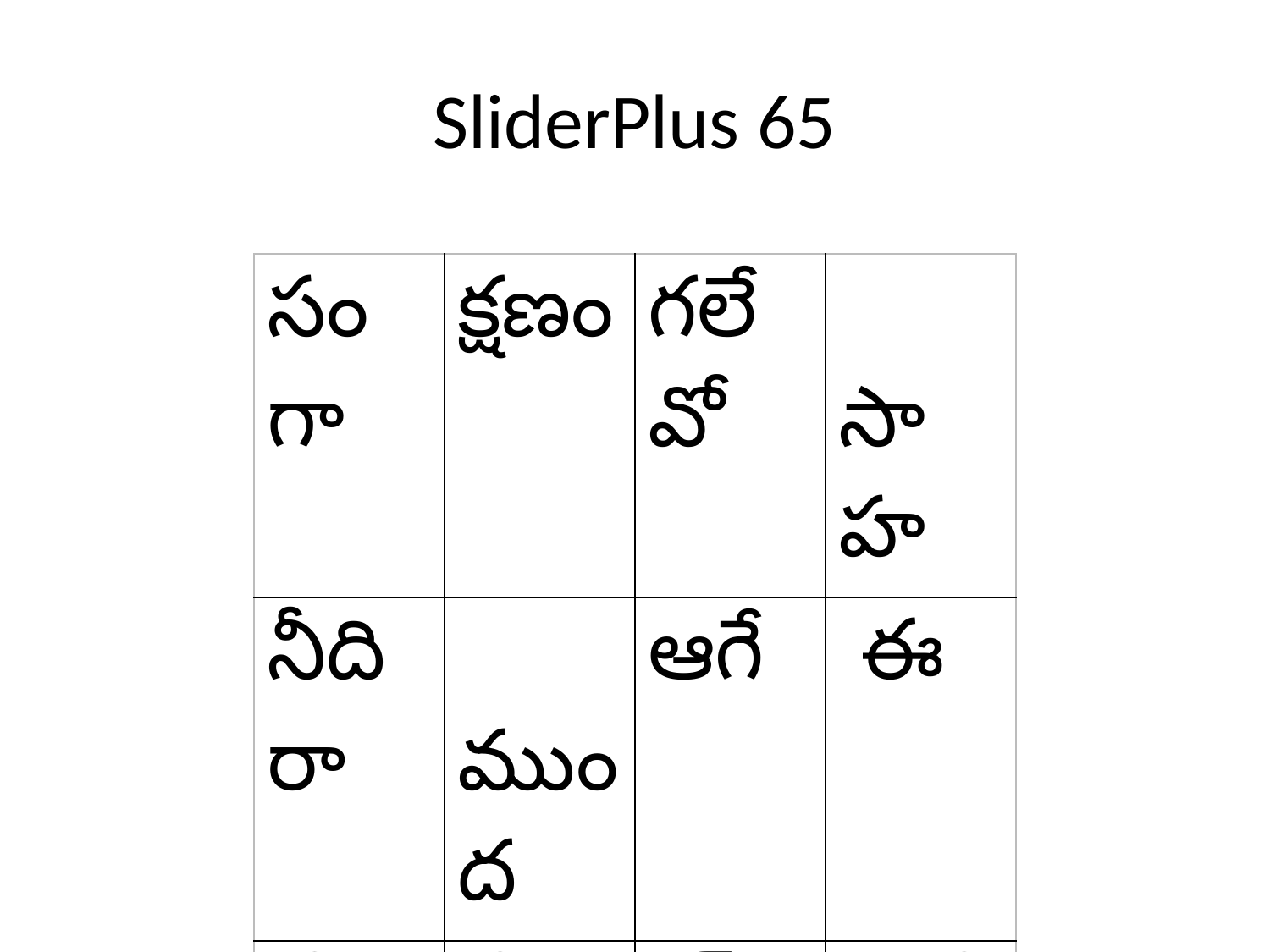

# SliderPlus 65
| సం గా | క్షణం | గలేవో | సాహ |
| --- | --- | --- | --- |
| నీదిరా | ముంద | ఆగే | ఈ |
| చే | దేహిస్తే | య్ సం | డుగేస్తే |
| పీ | స్తే సా | అలొచి |  |